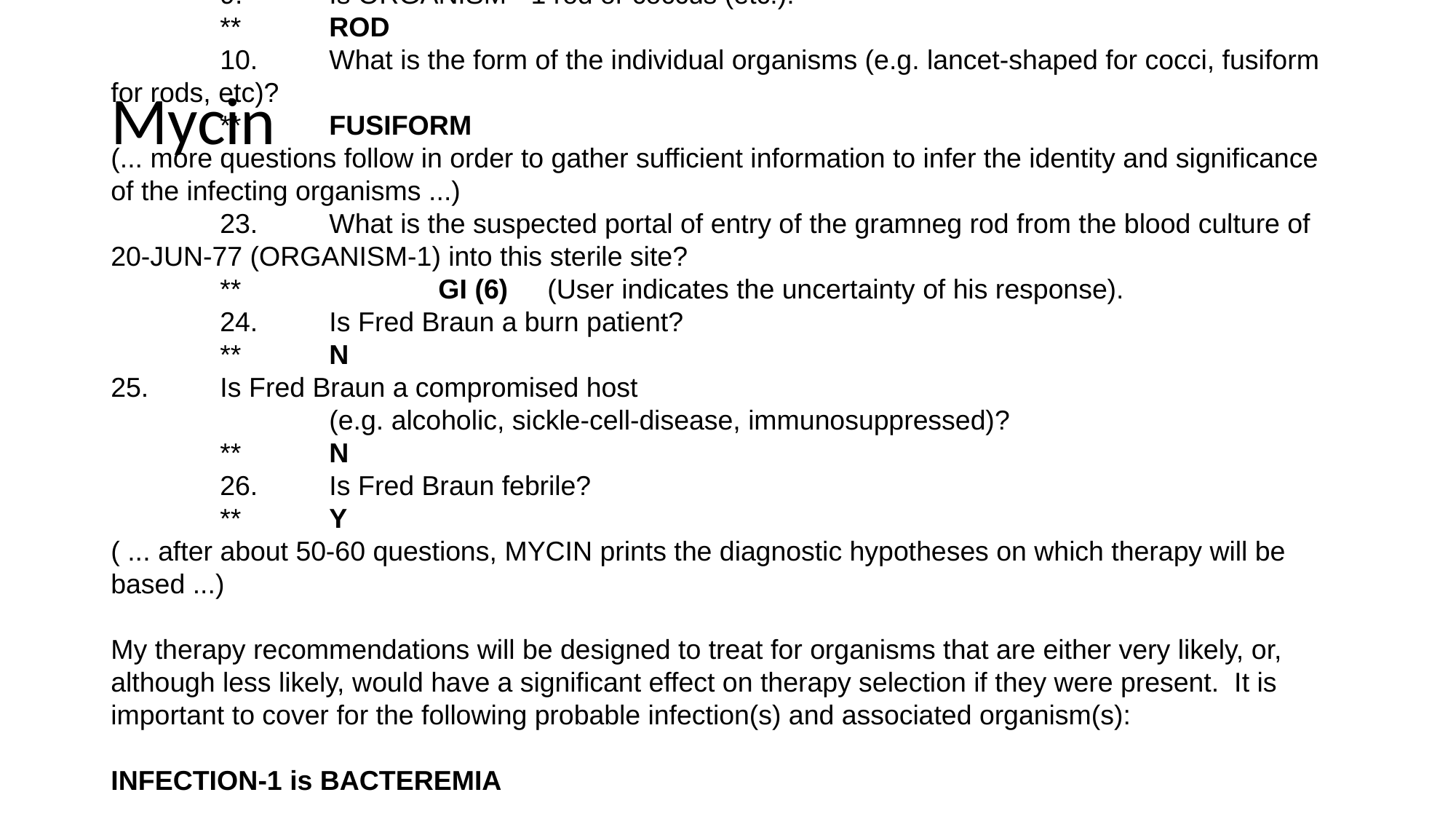

# Mycin
MYCIN -- A typical consultation

1.	Patient’s name: (first - last)
** 	FRED BRAUN			(Questions 1-3 requestbackground patient data).
2.	Sex:
**	M
3.	Age:
**	55
4.	Are there any cultures for Fred Braun which may be related to the present illness, and from which organisms have been grown successfully in the microbiology laboratory?
**	Y

	- - - CULTURE - 1 - - -

	5.	From what site was the specimen for CULTURE - 1 taken?
	**	BLOD
=	BLOOD			(System corrects typing error).
	6.	Please give the date and time when CULTURE-1 was obtained.
		(mo/da/yr time)
	**	JUN 20, 1977
The first organism isolated from the blood culture of 20-JUN-77 (CULTURE-1) will be referred to as:
	- - - ORGANISM - 1 - - -
	7.	Enter the laboratory - reported identity of ORGANISM-1:
	**	UNKNOWN		(Typically identity is not known yet).
	8.	The strain (gram or Ziehl-Neelsen acid-fast) of ORGANISM-1:
	**	NEG			(Preliminary lab results give some clues).
	9.	Is ORGANISM - 1 rod or coccus (etc.):
	**	ROD
	10.	What is the form of the individual organisms (e.g. lancet-shaped for cocci, fusiform for rods, etc)?
	**	FUSIFORM
(... more questions follow in order to gather sufficient information to infer the identity and significance of the infecting organisms ...)
	23.	What is the suspected portal of entry of the gramneg rod from the blood culture of 20-JUN-77 (ORGANISM-1) into this sterile site?
	**		GI (6)	(User indicates the uncertainty of his response).
	24.	Is Fred Braun a burn patient?
	**	N
25.	Is Fred Braun a compromised host
		(e.g. alcoholic, sickle-cell-disease, immunosuppressed)?
	**	N
	26.	Is Fred Braun febrile?
	**	Y
( ... after about 50-60 questions, MYCIN prints the diagnostic hypotheses on which therapy will be based ...)

My therapy recommendations will be designed to treat for organisms that are either very likely, or, although less likely, would have a significant effect on therapy selection if they were present.  It is important to cover for the following probable infection(s) and associated organism(s):

INFECTION-1 is BACTEREMIA

<ITEM-1>  E.COLI   [ORGANISM-1]
<ITEM-2>  KLEBSIELLA  [ORGANISM-1]
<ITEM-3>  ENTEROBACTER  [ORGANISM-1]
<ITEM-4>  KLEBSIELLA-PNEUMONIAE  [ORGANISM-1]

**	WHAT DOES GU MANIPULATION TELL YOU ABOUT THE 		IDENTITY OF AN ORGANISM?

The rules listed below use:
whether the patient has had a genito-urinary manipulative procedure to conclude about:  the identity of the organism
156, 163, 190
Which do you wish to see?
**	156

RULE 156
IF:	1.	The site of the culture blood, and
	2.	The gram stain of the organism is gramneg, and
	3.	The morphology of the organism is rod, and
	4.	The portal of entry of the organism is urine, and
	5.	The patient has not had a genito-urinary manipulative procedure, and
	6.	Cystitis is not a problem for which the patient has been treated
THEN:	There is suggestive evidence (.6) that the identity of the organism is e.coli
**	IS BLOOD A STERILE SITE?
Yes.  Blood is one of those sites that is normally sterile.
**	WHAT ARE THE NONSTERILE SITES?
Those sites that are normally nonsterile are: CERVIX, CUTANEOUS-ULCER, LOCHIA, NOSE, SKIN, STOOL, THROAT, URETHRA, VAGINA.
**	IS BACTEROIDES AEROBIC?
No, the aerobicity of bacteroides is anaerobic.